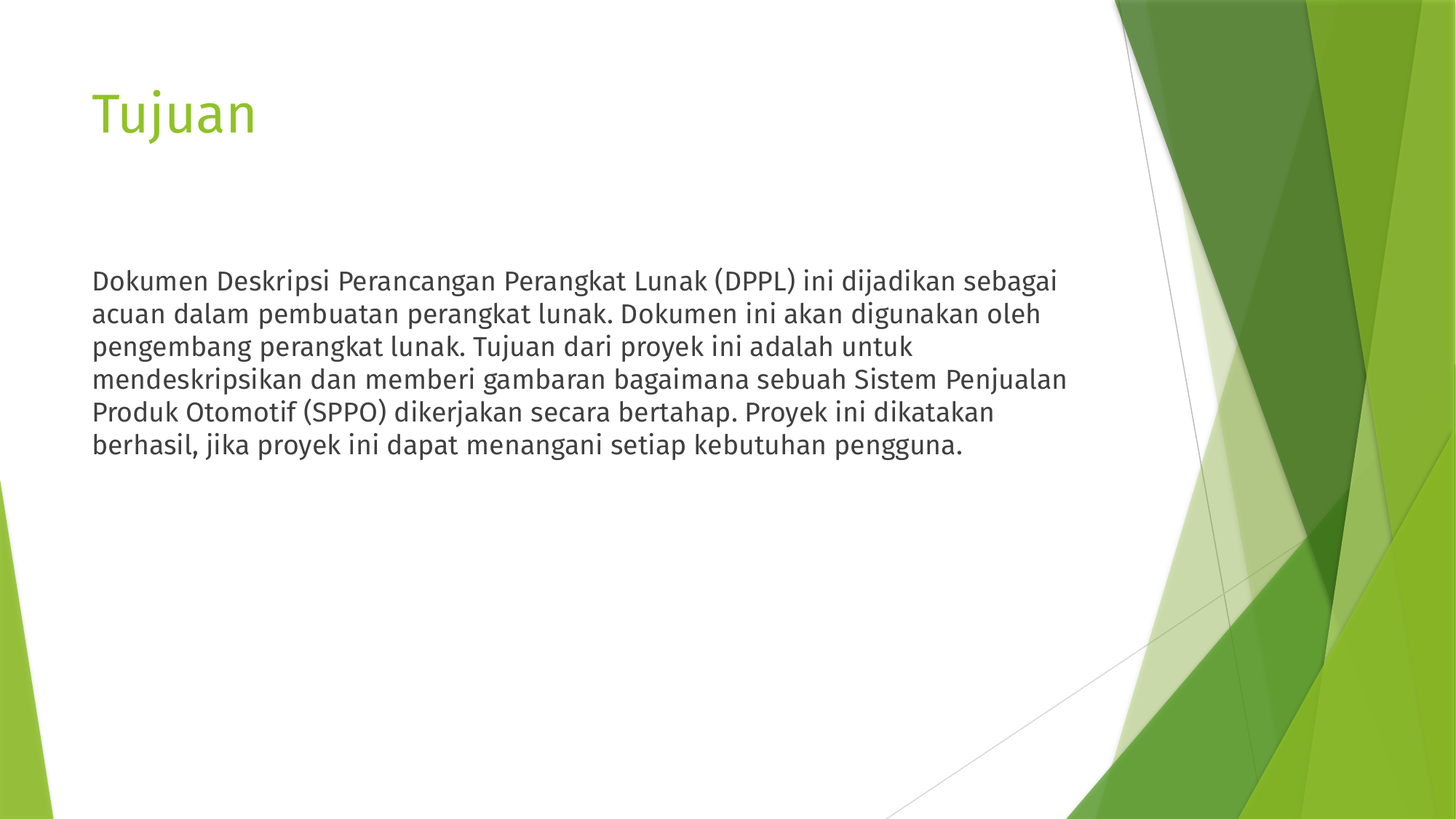

# Tujuan
Dokumen Deskripsi Perancangan Perangkat Lunak (DPPL) ini dijadikan sebagai acuan dalam pembuatan perangkat lunak. Dokumen ini akan digunakan oleh pengembang perangkat lunak. Tujuan dari proyek ini adalah untuk mendeskripsikan dan memberi gambaran bagaimana sebuah Sistem Penjualan Produk Otomotif (SPPO) dikerjakan secara bertahap. Proyek ini dikatakan berhasil, jika proyek ini dapat menangani setiap kebutuhan pengguna.